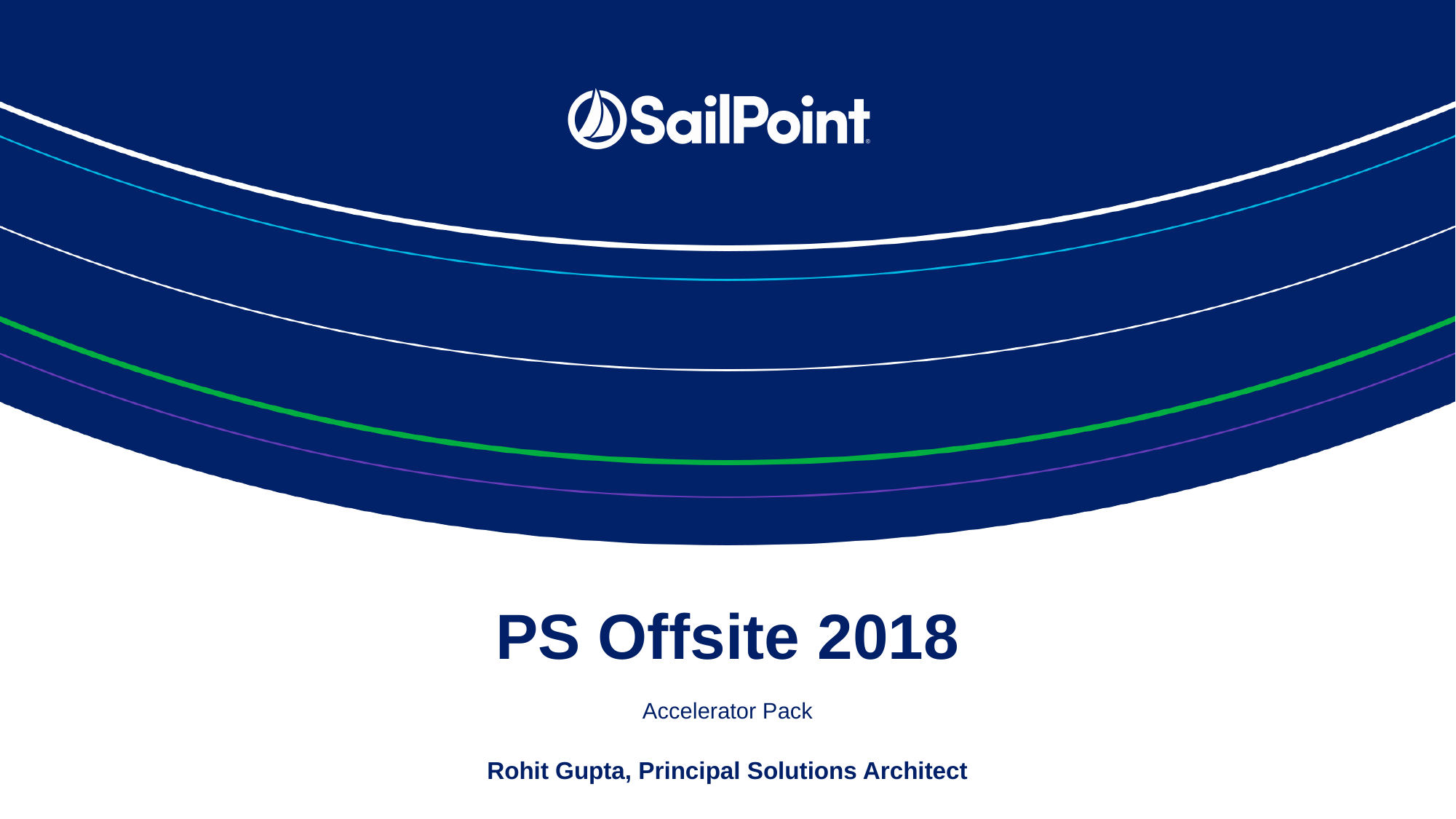

# PS Offsite 2018
Accelerator Pack
Rohit Gupta, Principal Solutions Architect